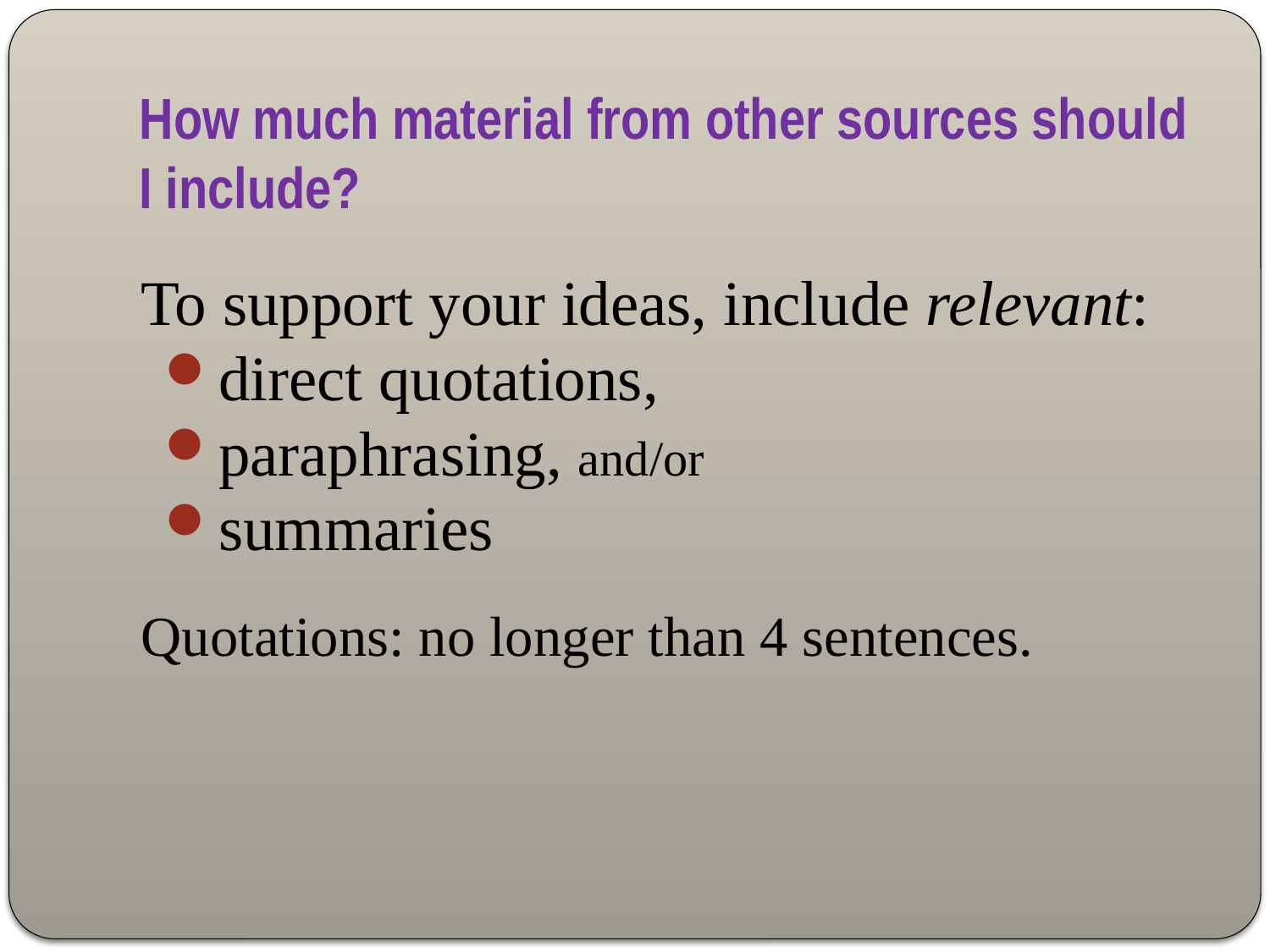

# How much material from other sources should I include?
To support your ideas, include relevant:
direct quotations,
paraphrasing, and/or
summaries

Quotations: no longer than 4 sentences.